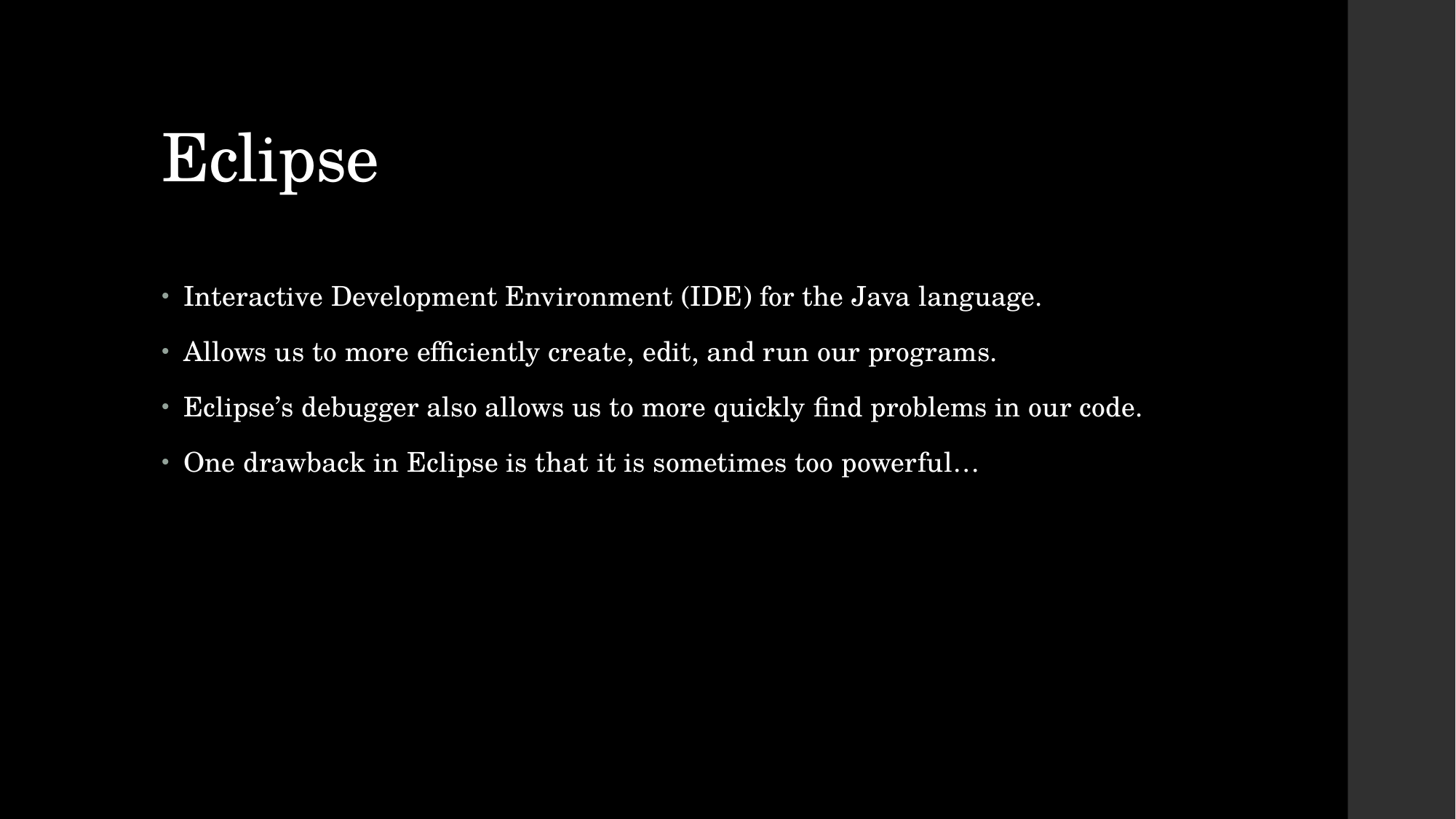

# Eclipse

Interactive Development Environment (IDE) for the Java language.
Allows us to more efficiently create, edit, and run our programs.
Eclipse’s debugger also allows us to more quickly find problems in our code.
One drawback in Eclipse is that it is sometimes too powerful…